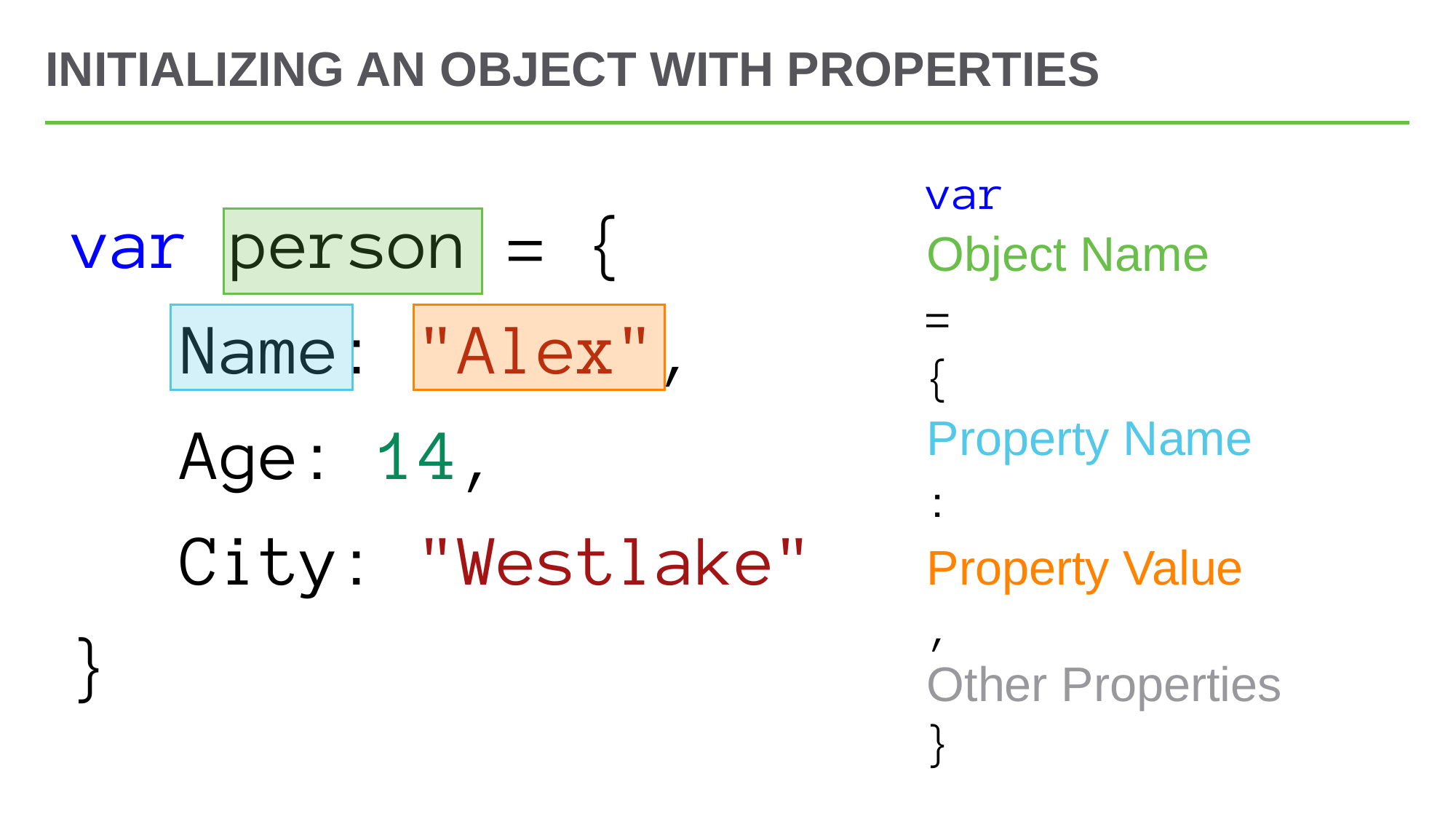

# Initializing an object with properties
var person = {
	Name: "Alex",
	Age: 14,
	City: "Westlake"
}
var
Object Name
=
{
Property Name
:
Property Value
,
Other Properties
}